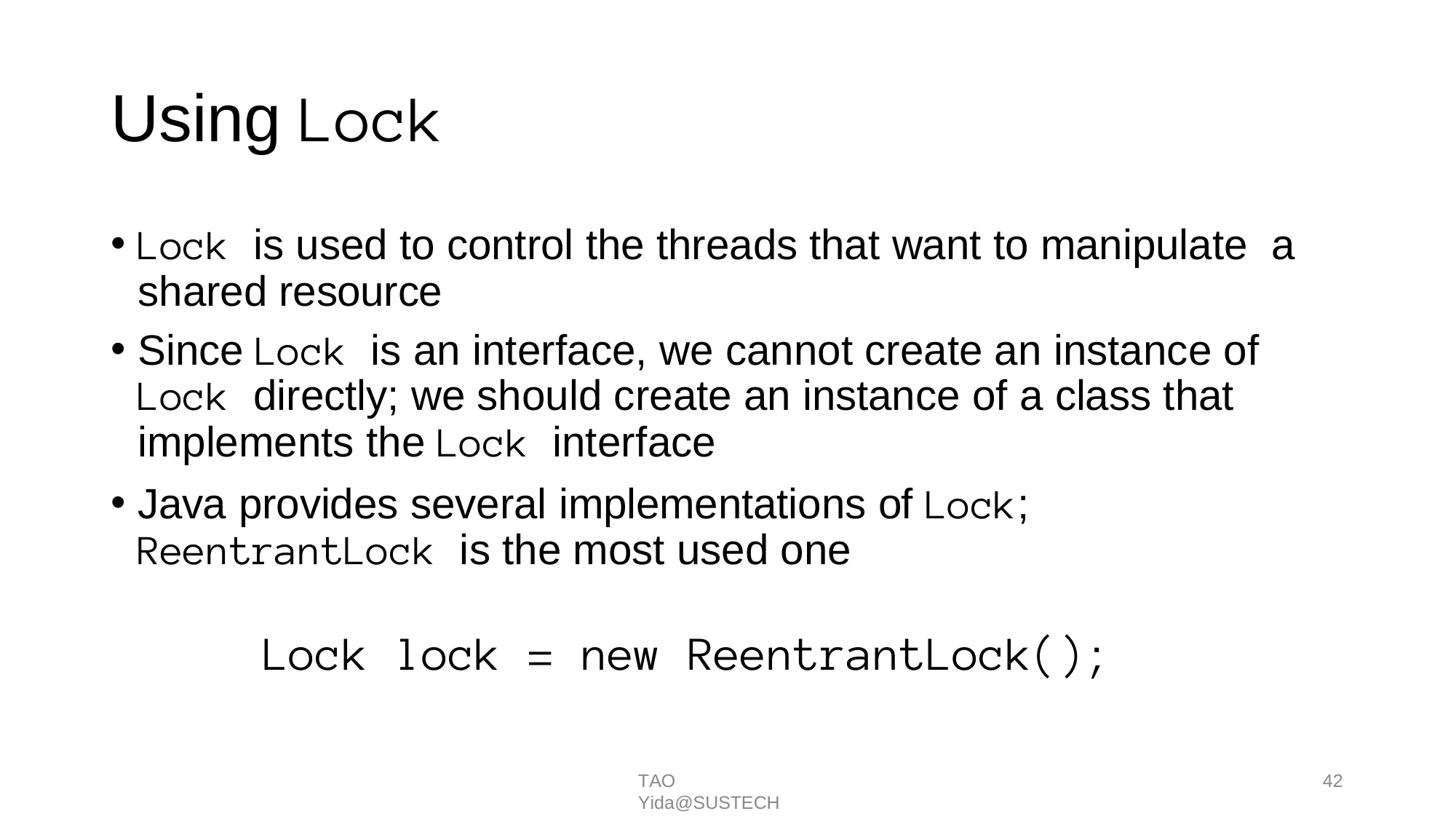

# Using Lock
Lock is used to control the threads that want to manipulate  a shared resource
Since Lock is an interface, we cannot create an instance of  Lock directly; we should create an instance of a class that  implements the Lock interface
Java provides several implementations of Lock;  ReentrantLock is the most used one
Lock lock = new ReentrantLock();
TAO Yida@SUSTECH
42